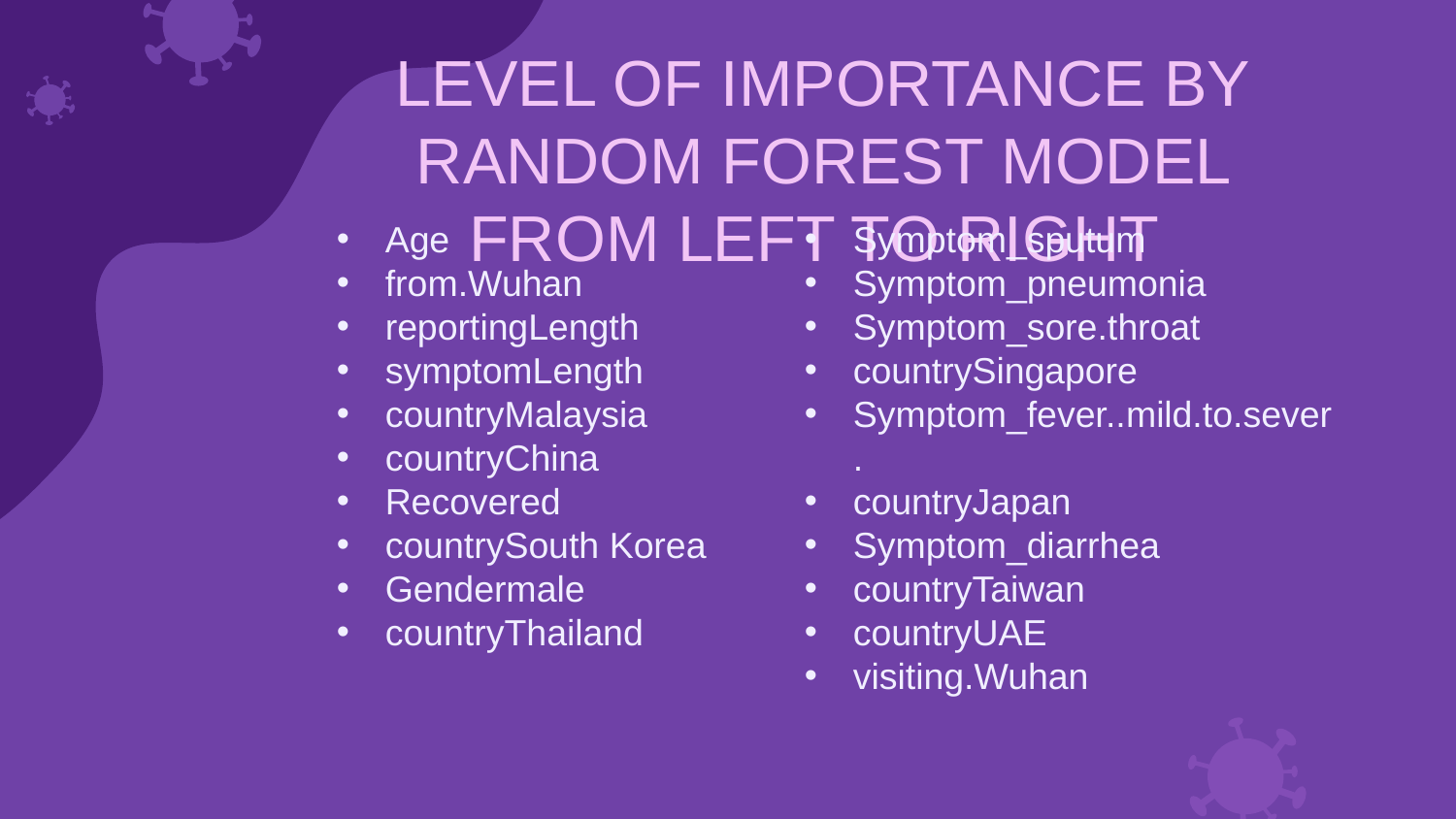

# LEVEL OF IMPORTANCE BY RANDOM FOREST MODEL FROM LEFT TO RIGHT
Age
from.Wuhan
reportingLength
symptomLength
countryMalaysia
countryChina
Recovered
countrySouth Korea
Gendermale
countryThailand
Symptom_sputum
Symptom_pneumonia
Symptom_sore.throat
countrySingapore
Symptom_fever..mild.to.sever.
countryJapan
Symptom_diarrhea
countryTaiwan
countryUAE
visiting.Wuhan